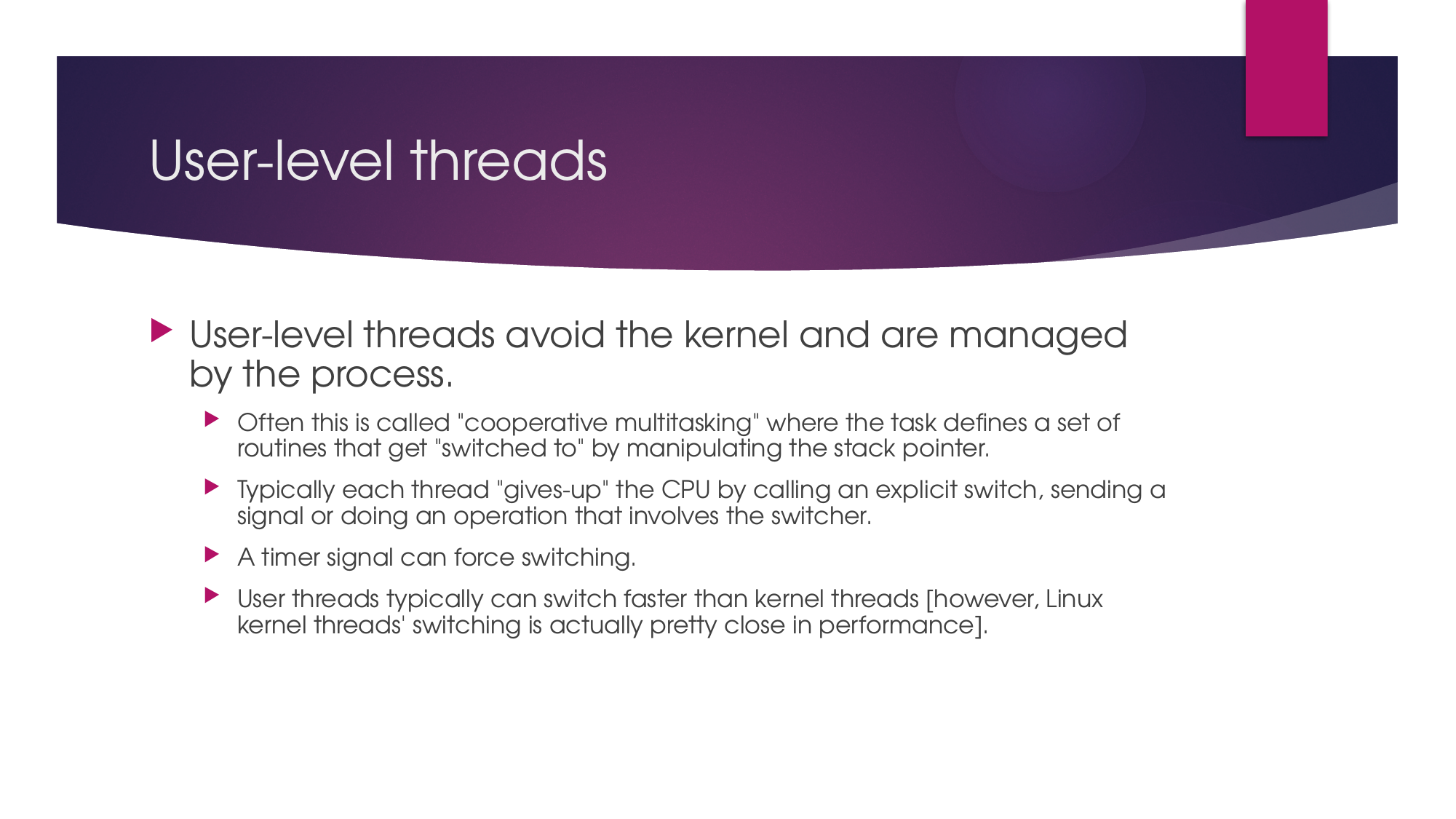

# User-level threads
User-level threads avoid the kernel and are managed by the process.
Often this is called "cooperative multitasking" where the task defines a set of routines that get "switched to" by manipulating the stack pointer.
Typically each thread "gives-up" the CPU by calling an explicit switch, sending a signal or doing an operation that involves the switcher.
A timer signal can force switching.
User threads typically can switch faster than kernel threads [however, Linux kernel threads' switching is actually pretty close in performance].